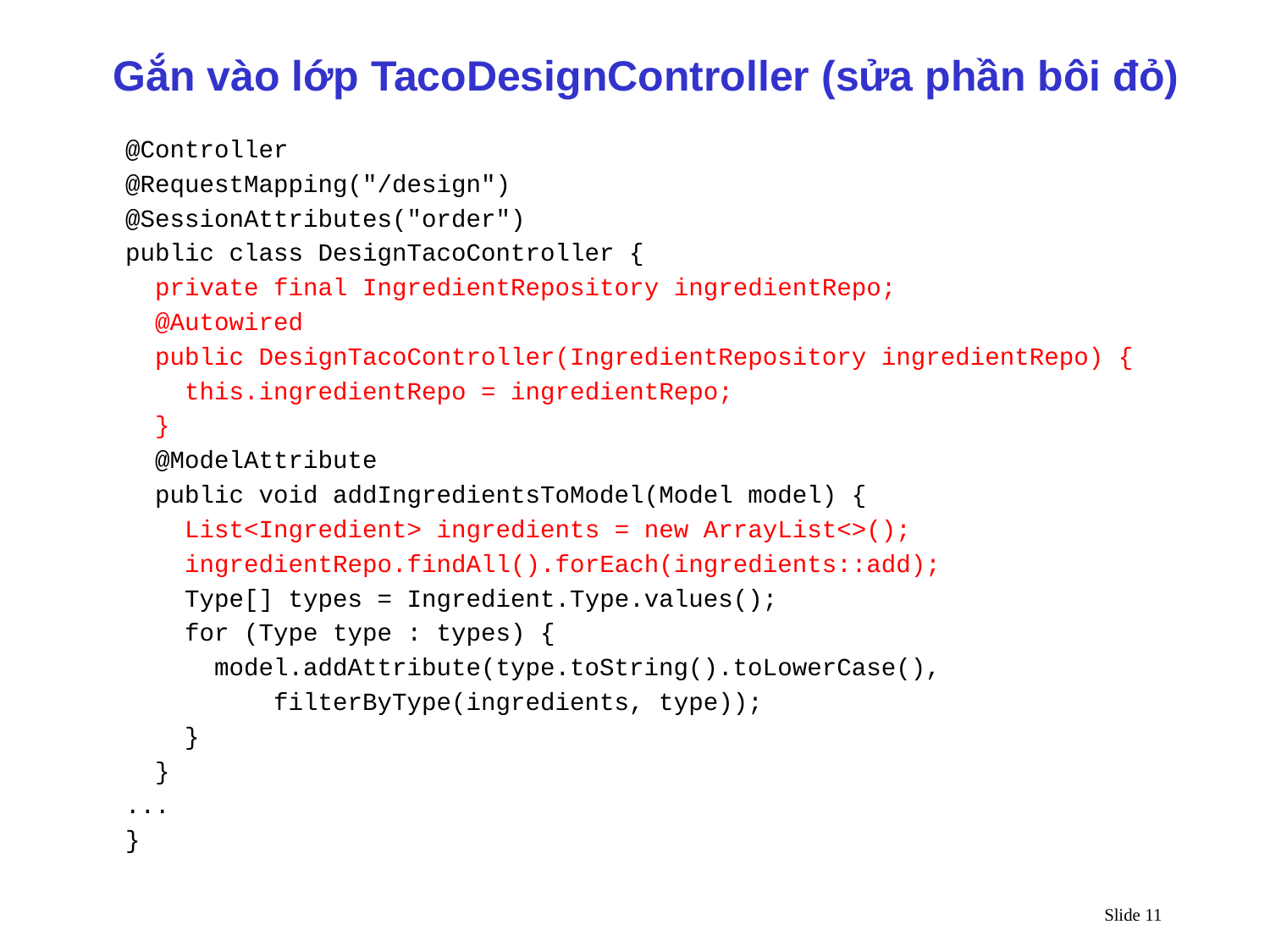

Gắn vào lớp TacoDesignController (sửa phần bôi đỏ)
@Controller
@RequestMapping("/design")
@SessionAttributes("order")
public class DesignTacoController {
  private final IngredientRepository ingredientRepo;
  @Autowired
  public DesignTacoController(IngredientRepository ingredientRepo) {
    this.ingredientRepo = ingredientRepo;
  }
  @ModelAttribute
  public void addIngredientsToModel(Model model) {
    List<Ingredient> ingredients = new ArrayList<>();
    ingredientRepo.findAll().forEach(ingredients::add);
    Type[] types = Ingredient.Type.values();
    for (Type type : types) {
      model.addAttribute(type.toString().toLowerCase(),
          filterByType(ingredients, type));
    }
  }
...
}

Slide 11